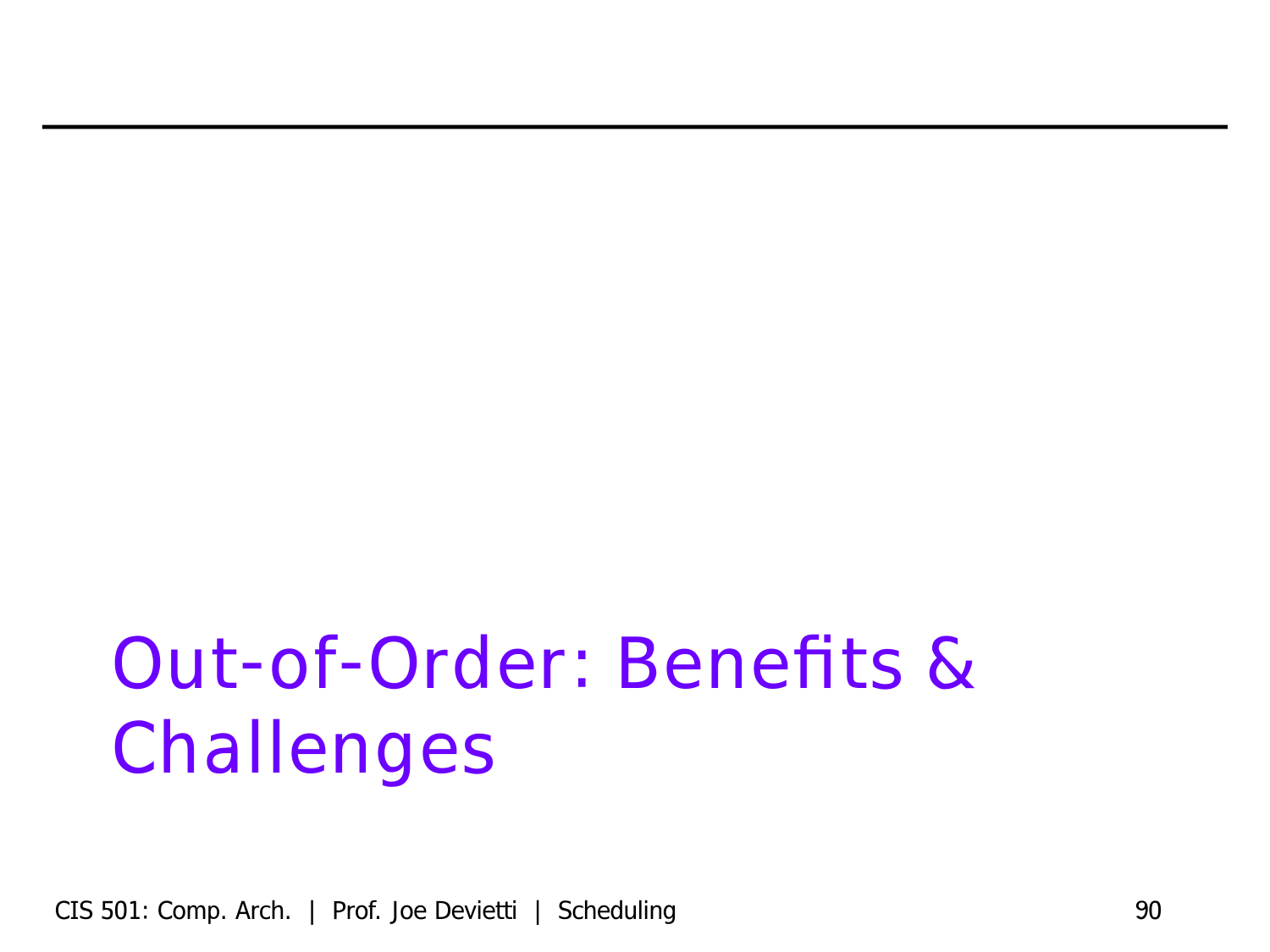

# Out-of-Order: Benefits & Challenges
CIS 501: Comp. Arch.  |  Prof. Joe Devietti  |  Scheduling
90